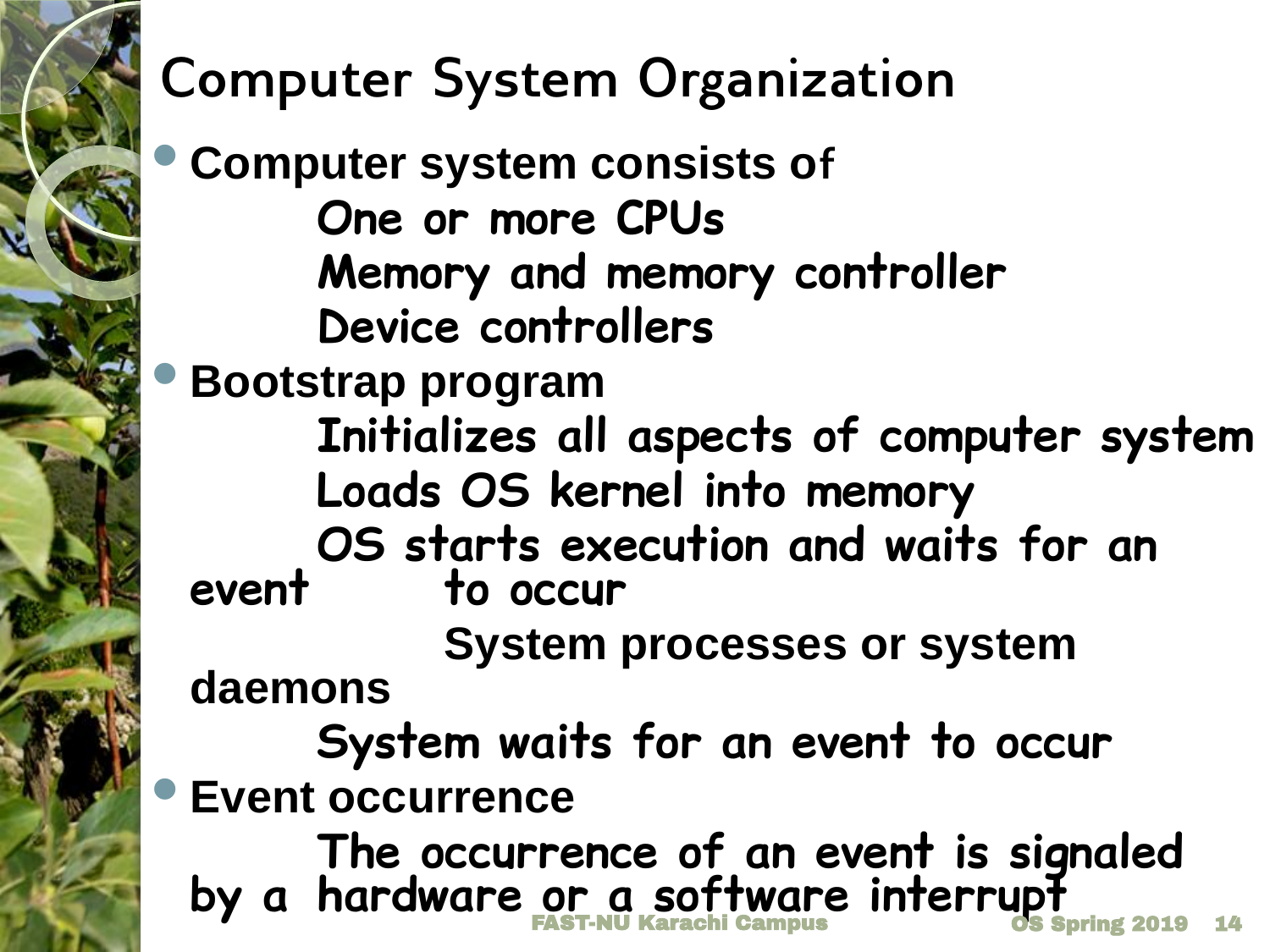

# Computer System Organization
Computer system consists of
		One or more CPUs
		Memory and memory controller
		Device controllers
Bootstrap program
		Initializes all aspects of computer system
		Loads OS kernel into memory
		OS starts execution and waits for an event 	to occur
			System processes or system daemons
		System waits for an event to occur
Event occurrence
		The occurrence of an event is signaled by a 	hardware or a software interrupt
14
OS Spring 2019
FAST-NU Karachi Campus